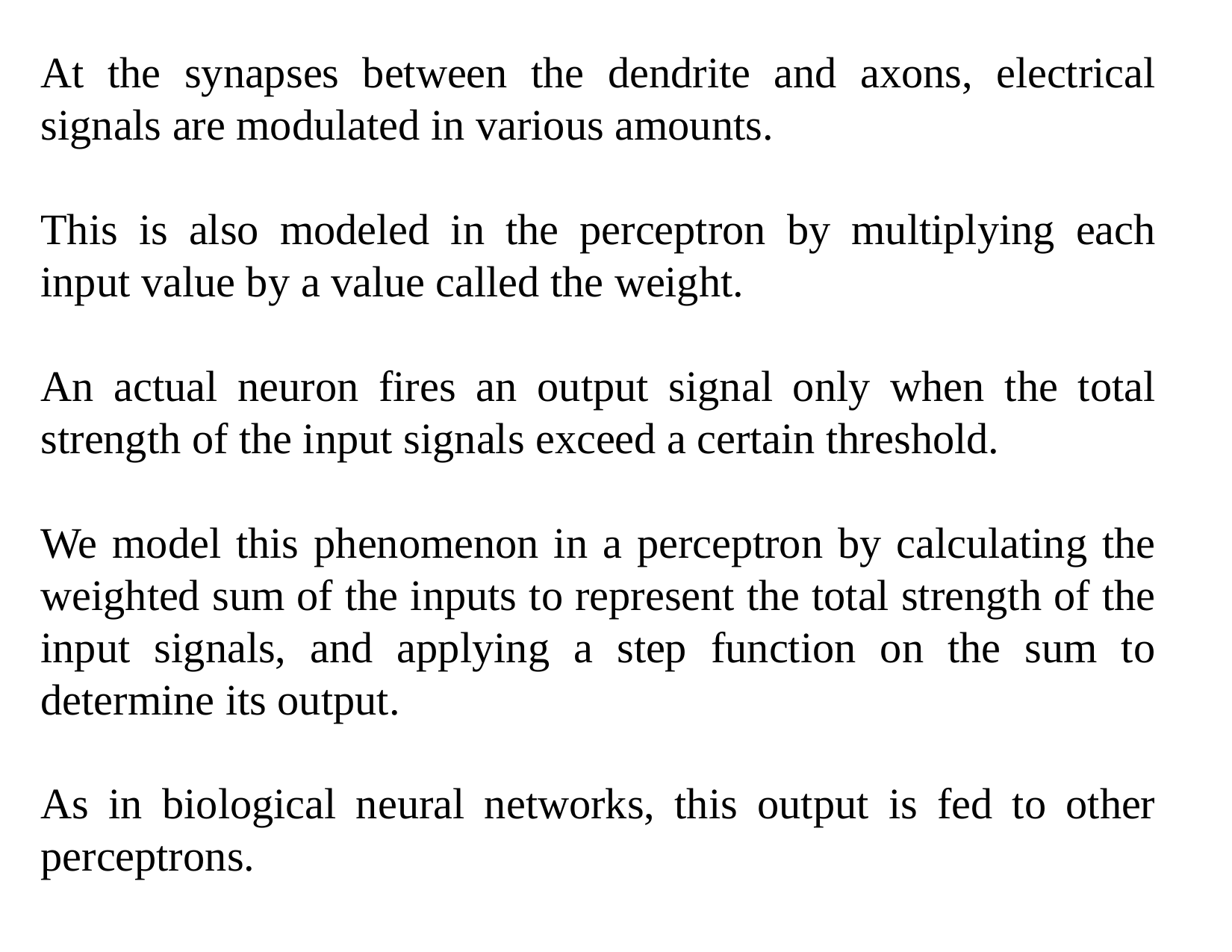

At the synapses between the dendrite and axons, electrical signals are modulated in various amounts.

This is also modeled in the perceptron by multiplying each input value by a value called the weight.

An actual neuron fires an output signal only when the total strength of the input signals exceed a certain threshold.

We model this phenomenon in a perceptron by calculating the weighted sum of the inputs to represent the total strength of the input signals, and applying a step function on the sum to determine its output.

As in biological neural networks, this output is fed to other perceptrons.